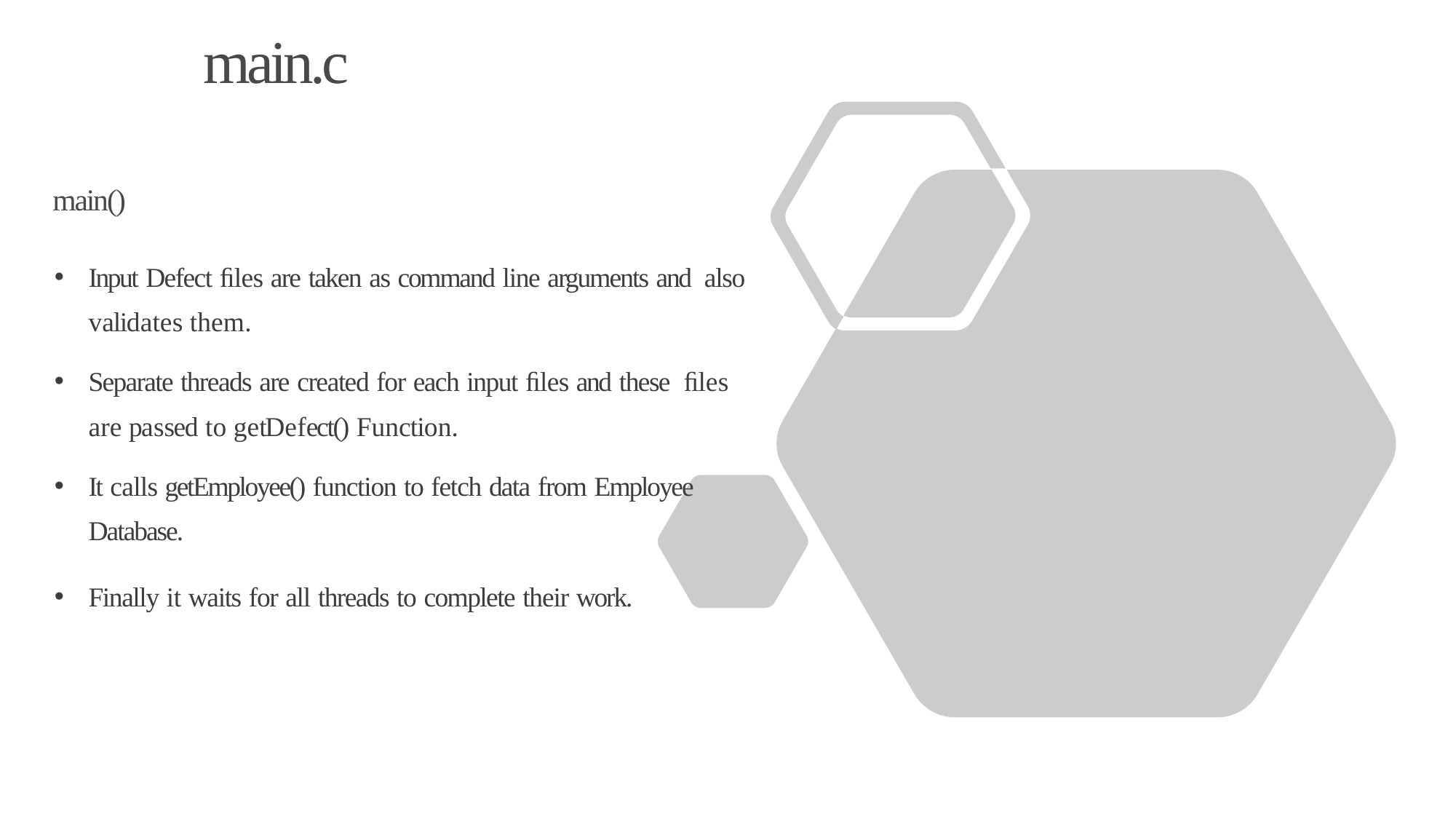

main.c

main()
Input Defect ﬁles are taken as command line arguments and  also validates them.
Separate threads are created for each input ﬁles and these  ﬁles are passed to getDefect() Function.
It calls getEmployee() function to fetch data from Employee  Database.

Finally it waits for all threads to complete their work.